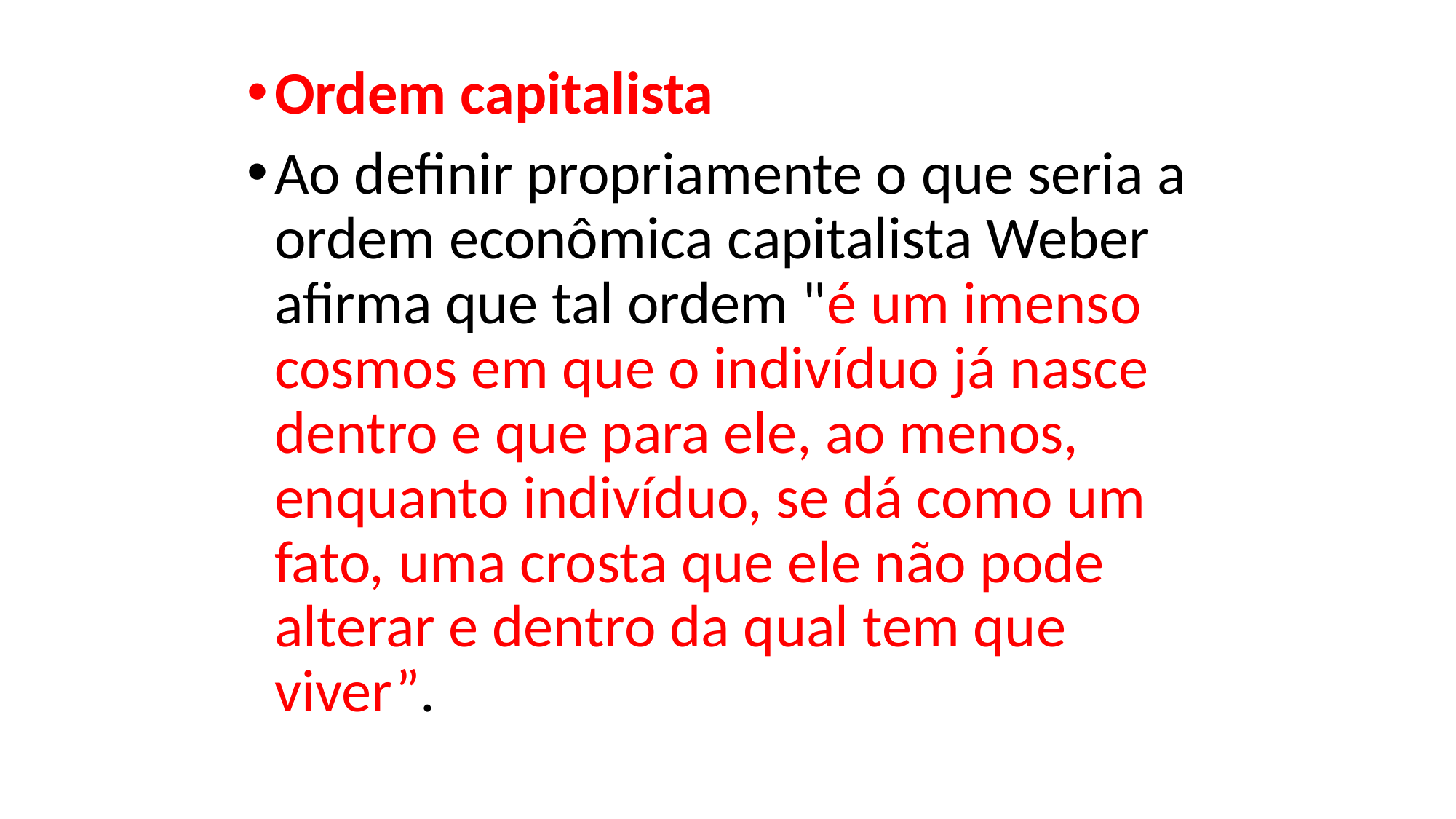

Ordem capitalista
Ao definir propriamente o que seria a ordem econômica capitalista Weber afirma que tal ordem "é um imenso cosmos em que o indivíduo já nasce dentro e que para ele, ao menos, enquanto indivíduo, se dá como um fato, uma crosta que ele não pode alterar e dentro da qual tem que viver”.